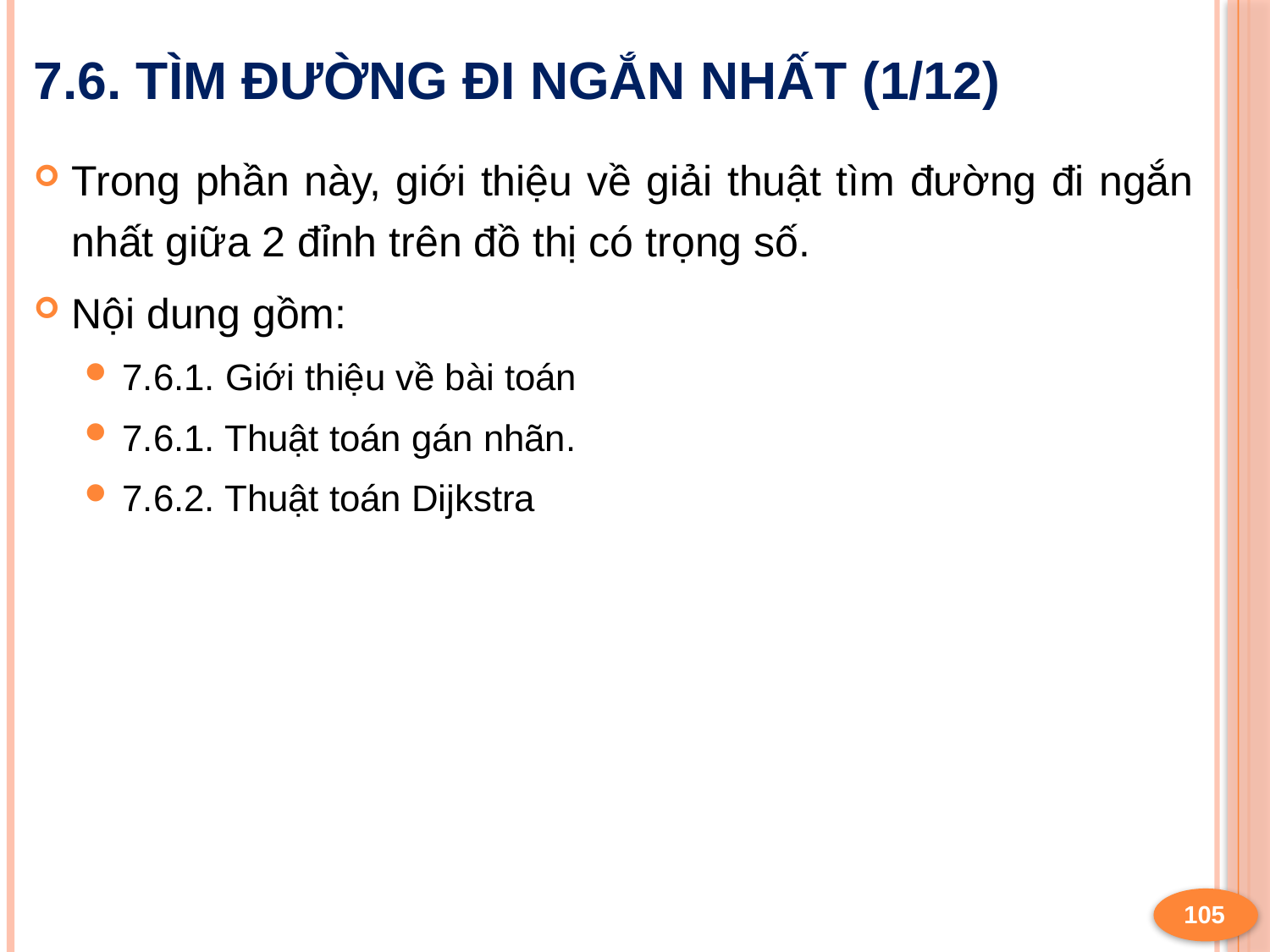

# 7.6. Tìm đường đi ngắn nhất (1/12)
Trong phần này, giới thiệu về giải thuật tìm đường đi ngắn nhất giữa 2 đỉnh trên đồ thị có trọng số.
Nội dung gồm:
7.6.1. Giới thiệu về bài toán
7.6.1. Thuật toán gán nhãn.
7.6.2. Thuật toán Dijkstra
105